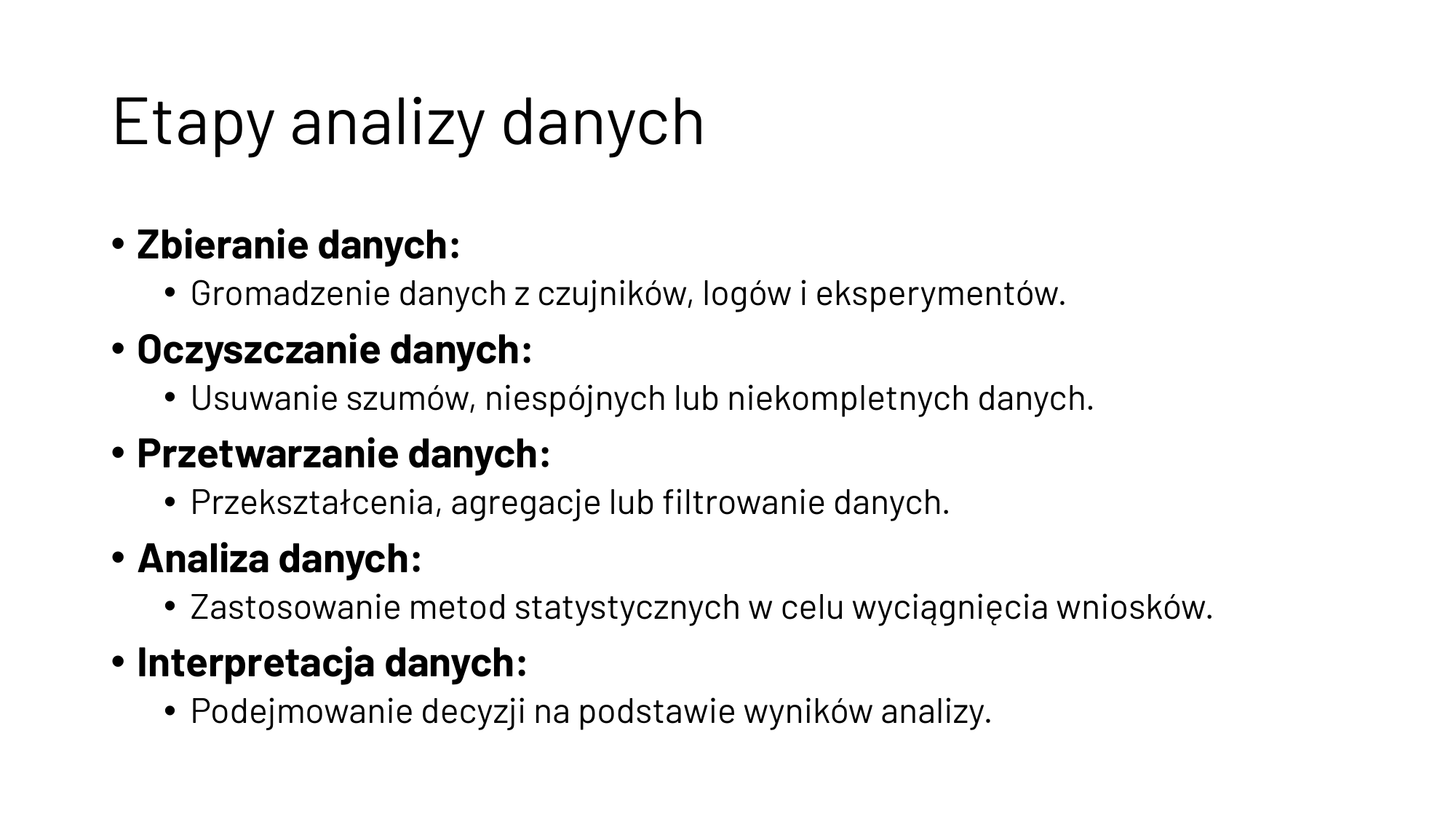

# Etapy analizy danych
Zbieranie danych:
Gromadzenie danych z czujników, logów i eksperymentów.
Oczyszczanie danych:
Usuwanie szumów, niespójnych lub niekompletnych danych.
Przetwarzanie danych:
Przekształcenia, agregacje lub filtrowanie danych.
Analiza danych:
Zastosowanie metod statystycznych w celu wyciągnięcia wniosków.
Interpretacja danych:
Podejmowanie decyzji na podstawie wyników analizy.